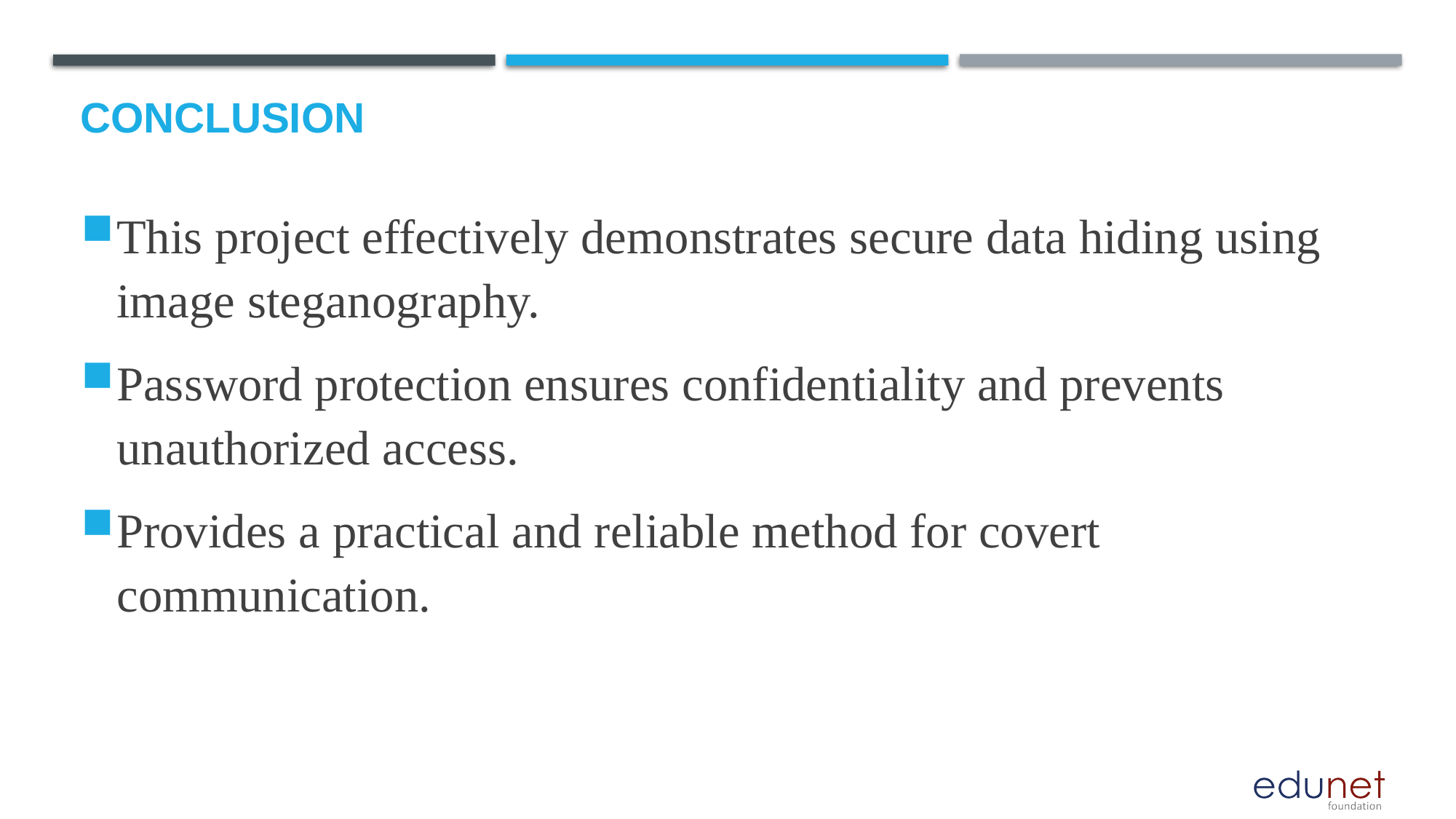

# Conclusion
This project effectively demonstrates secure data hiding using image steganography.
Password protection ensures confidentiality and prevents unauthorized access.
Provides a practical and reliable method for covert communication.